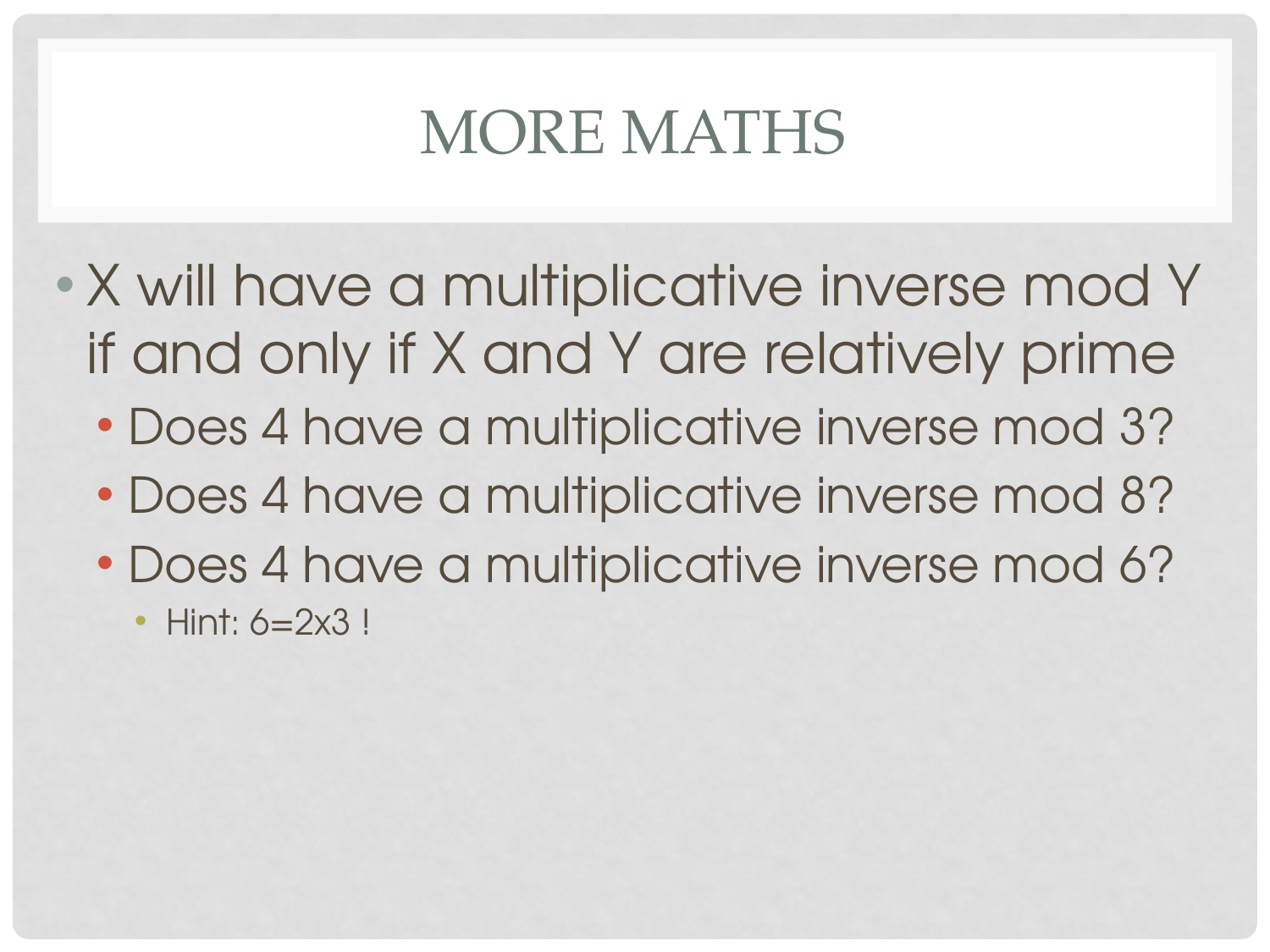

# MORE MATHS
X will have a multiplicative inverse mod Y if and only if X and Y are relatively prime
Does 4 have a multiplicative inverse mod 3?
Does 4 have a multiplicative inverse mod 8?
Does 4 have a multiplicative inverse mod 6?
Hint: 6=2x3 !